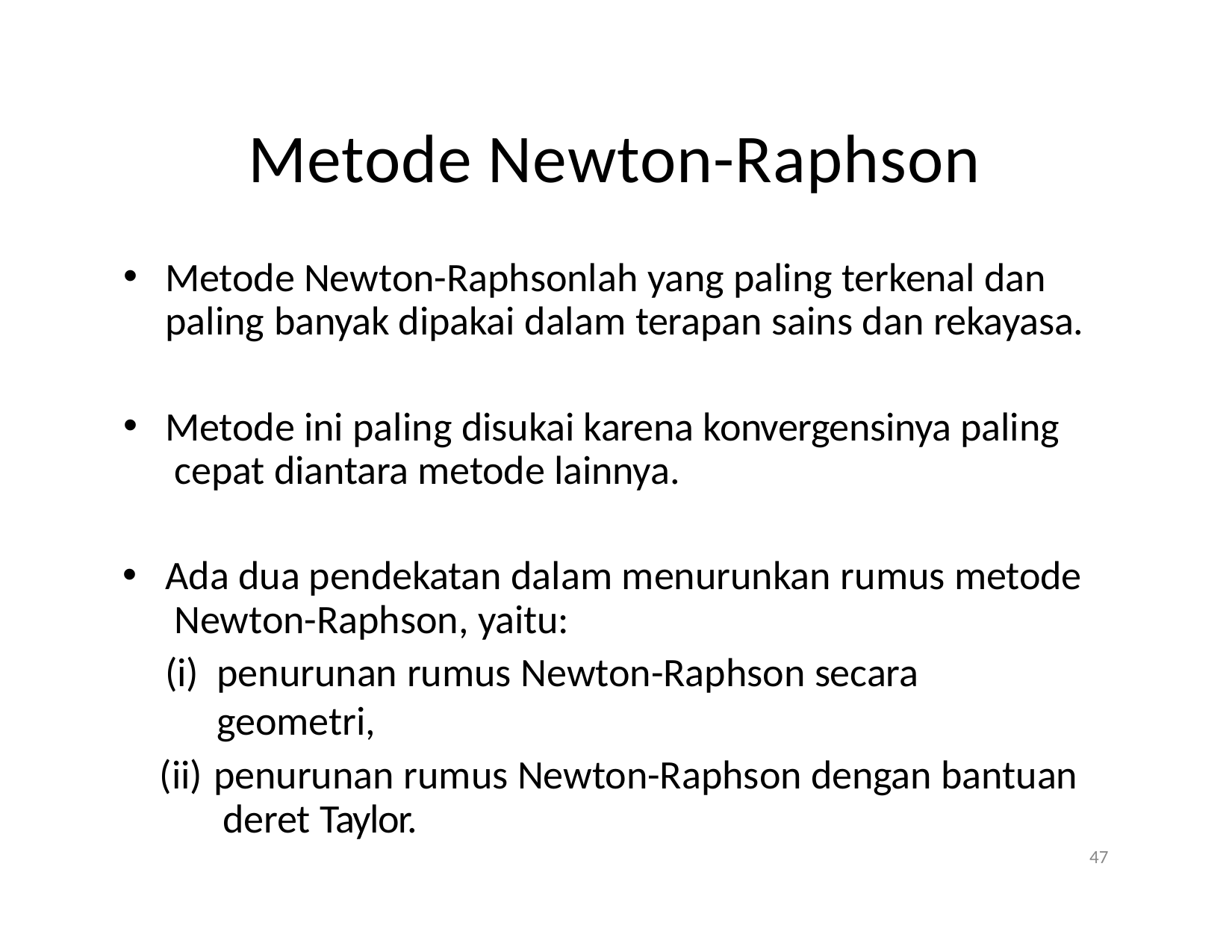

# Metode Newton-Raphson
Metode Newton-Raphsonlah yang paling terkenal dan  paling banyak dipakai dalam terapan sains dan rekayasa.

Metode ini paling disukai karena konvergensinya paling  cepat diantara metode lainnya.

Ada dua pendekatan dalam menurunkan rumus metode  Newton-Raphson, yaitu:
penurunan rumus Newton-Raphson secara geometri,
penurunan rumus Newton-Raphson dengan bantuan  deret Taylor.

47